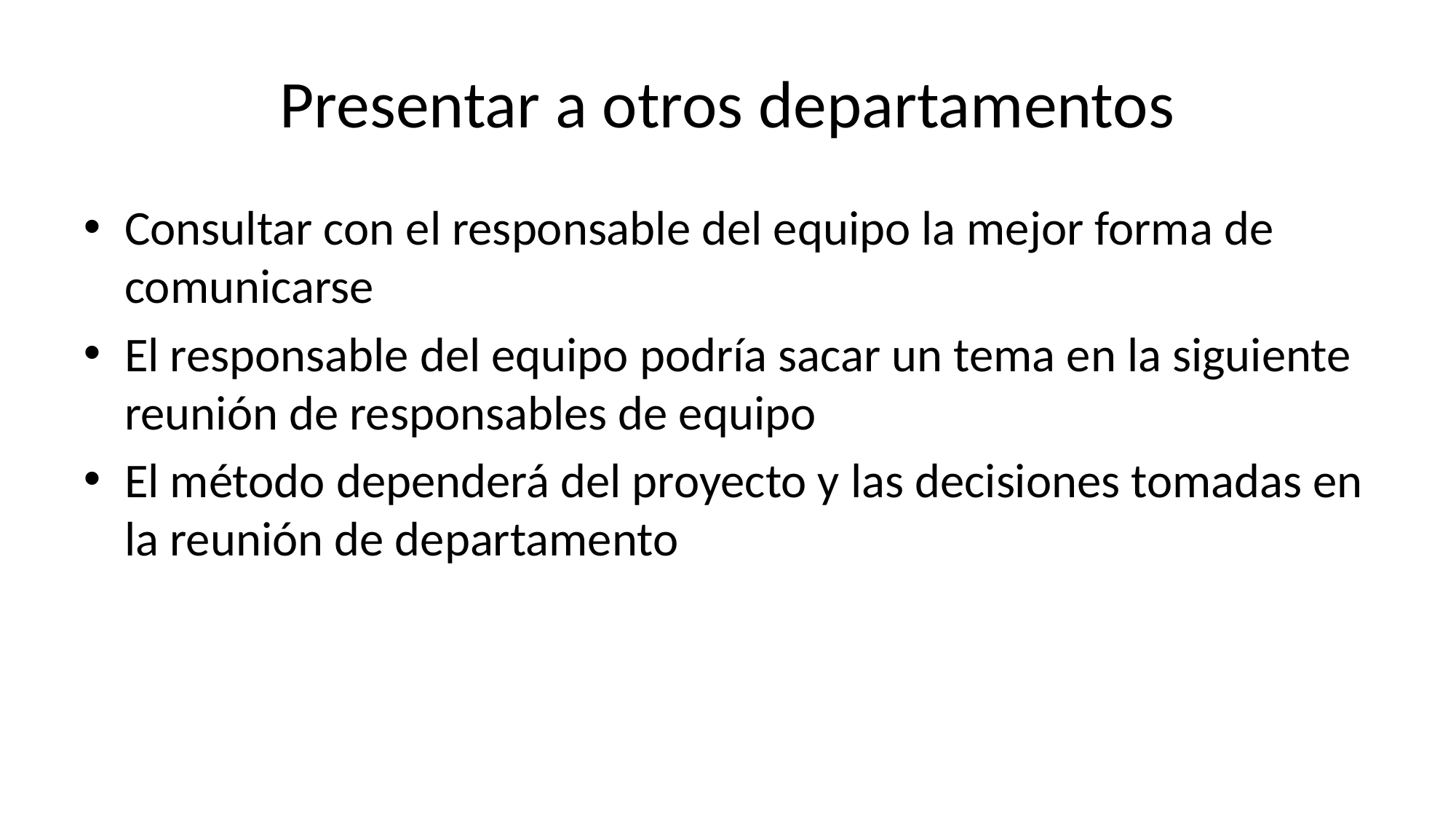

# Presentar a otros departamentos
Consultar con el responsable del equipo la mejor forma de comunicarse
El responsable del equipo podría sacar un tema en la siguiente reunión de responsables de equipo
El método dependerá del proyecto y las decisiones tomadas en la reunión de departamento